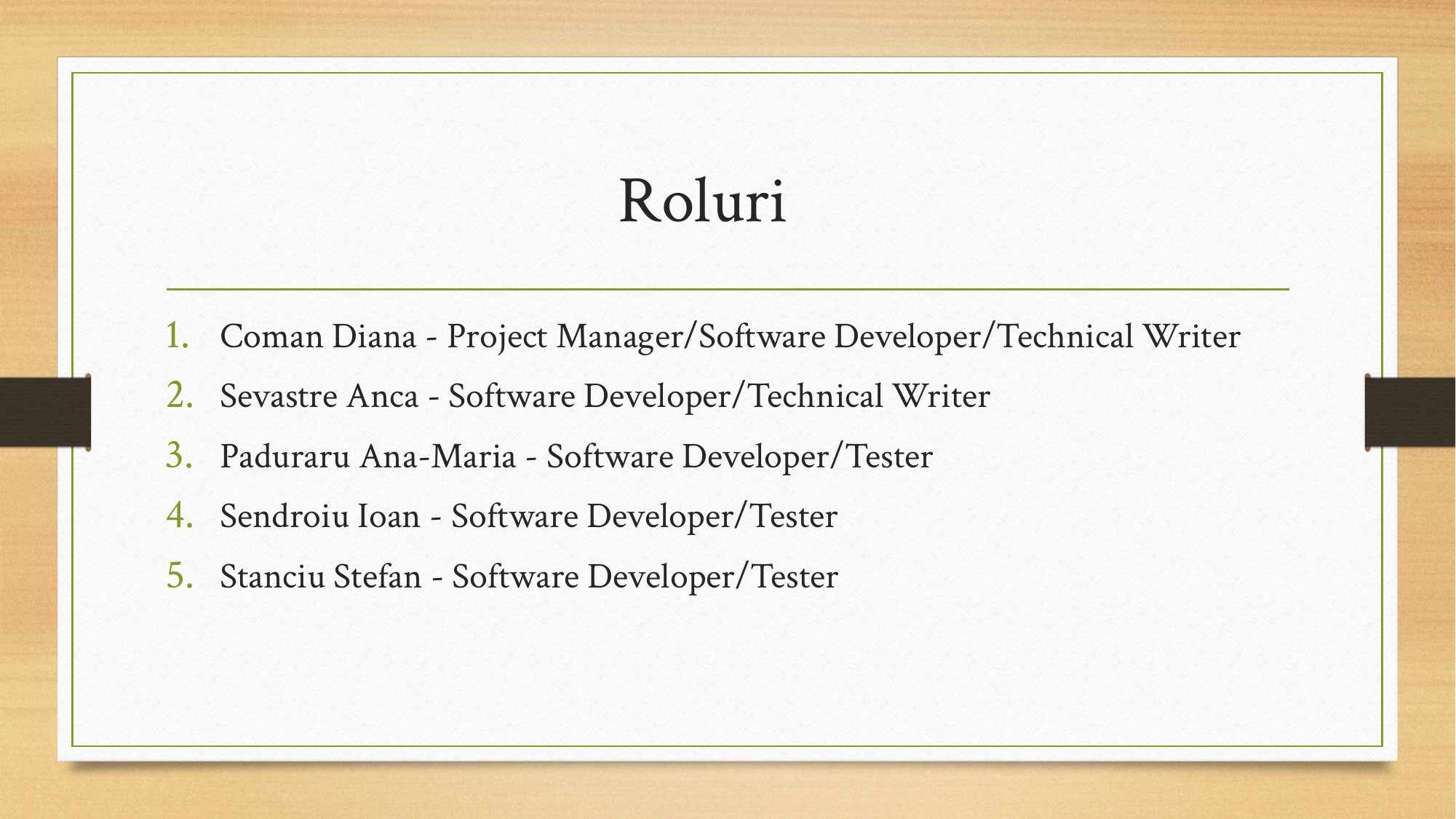

# Roluri
Coman Diana - Project Manager/Software Developer/Technical Writer
Sevastre Anca - Software Developer/Technical Writer
Paduraru Ana-Maria - Software Developer/Tester
Sendroiu Ioan - Software Developer/Tester
Stanciu Stefan - Software Developer/Tester